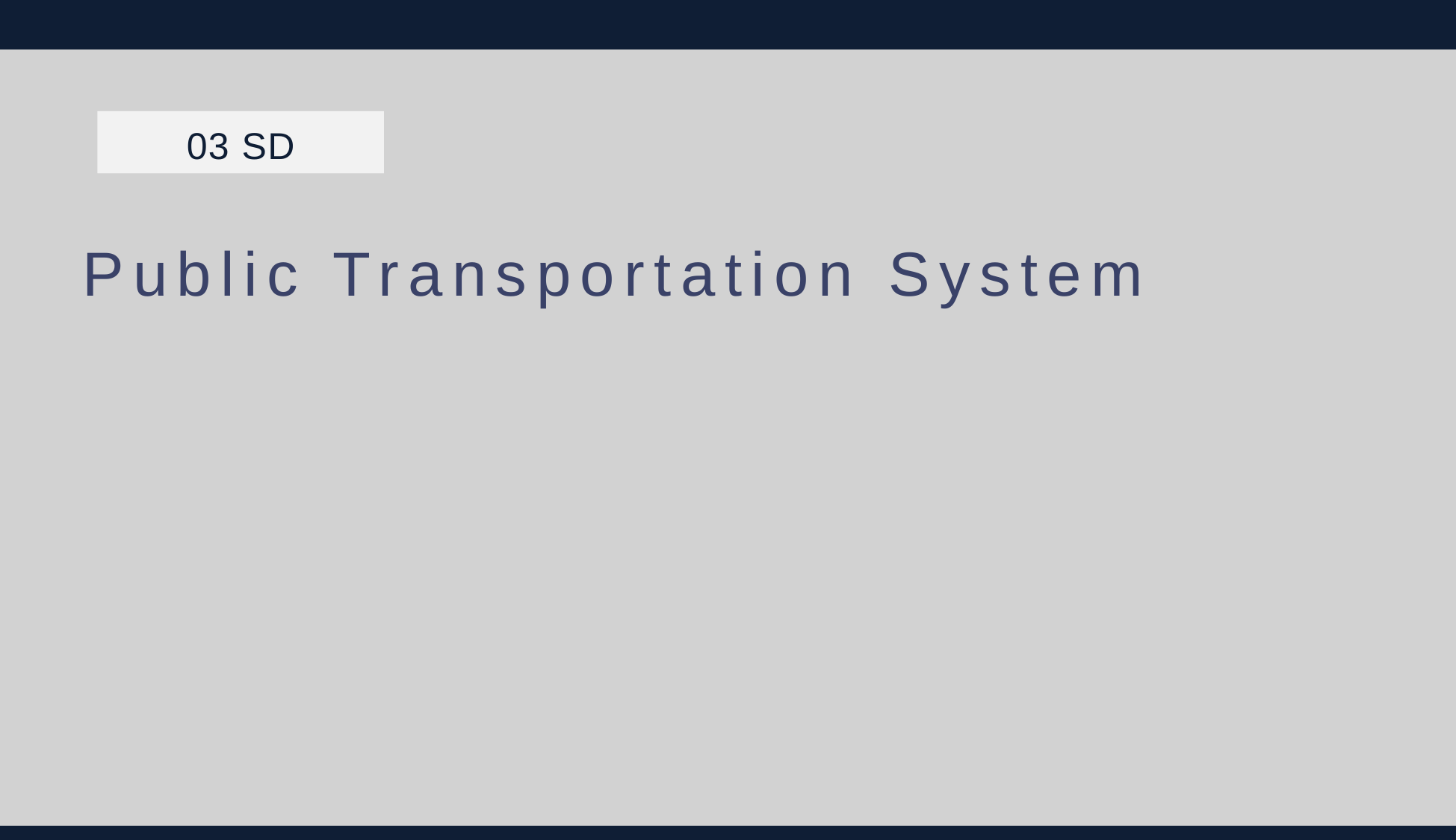

0 3   S D
Public Transportation System